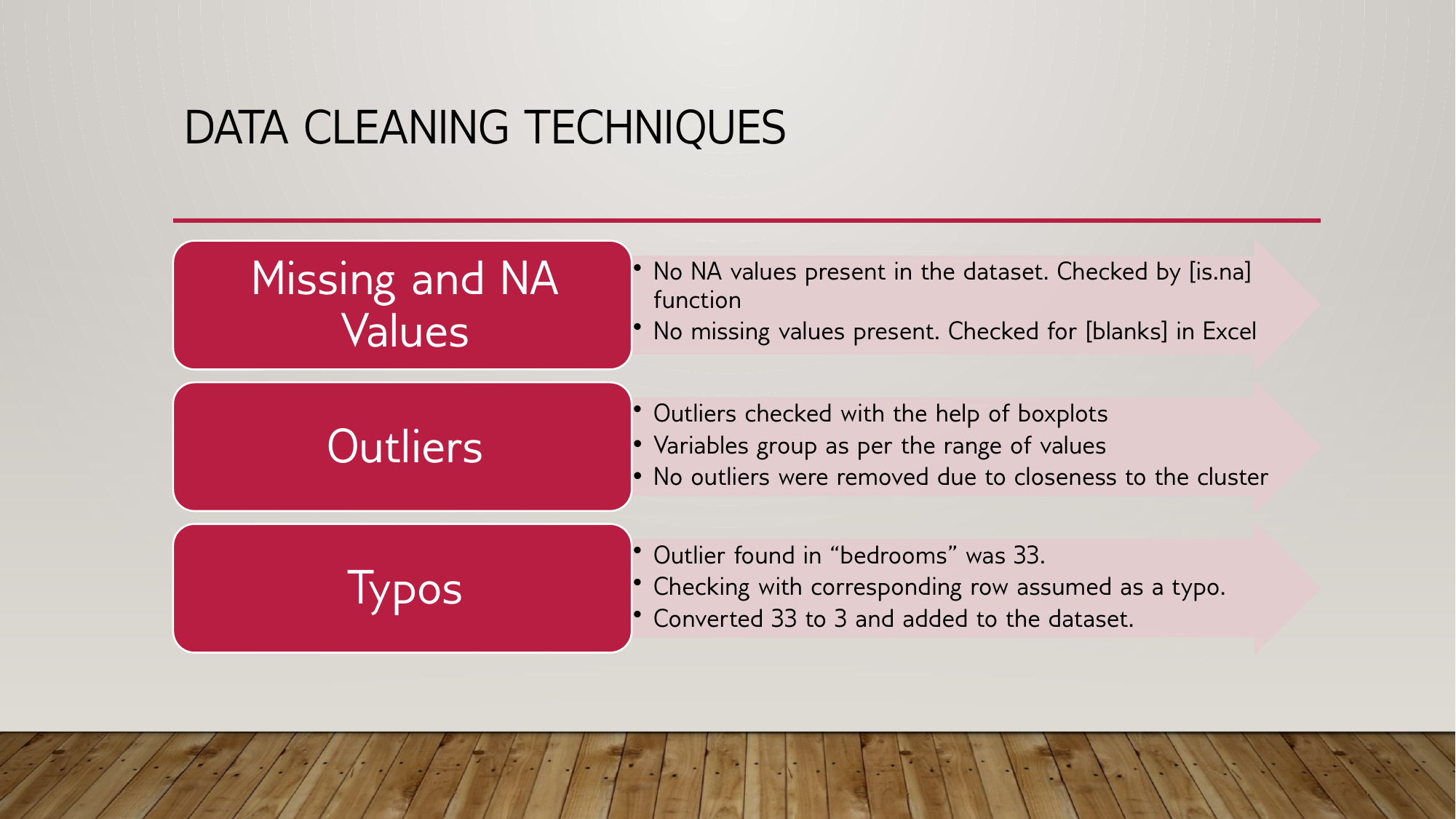

# Data cleaning techniques
No NA values present in the dataset. Checked by [is.na] function
No missing values present. Checked for [blanks] in Excel
Missing and NA Values
Outliers checked with the help of boxplots
Variables group as per the range of values
No outliers were removed due to closeness to the cluster
Outliers
Outlier found in “bedrooms” was 33.
Checking with corresponding row assumed as a typo.
Converted 33 to 3 and added to the dataset.
Typos